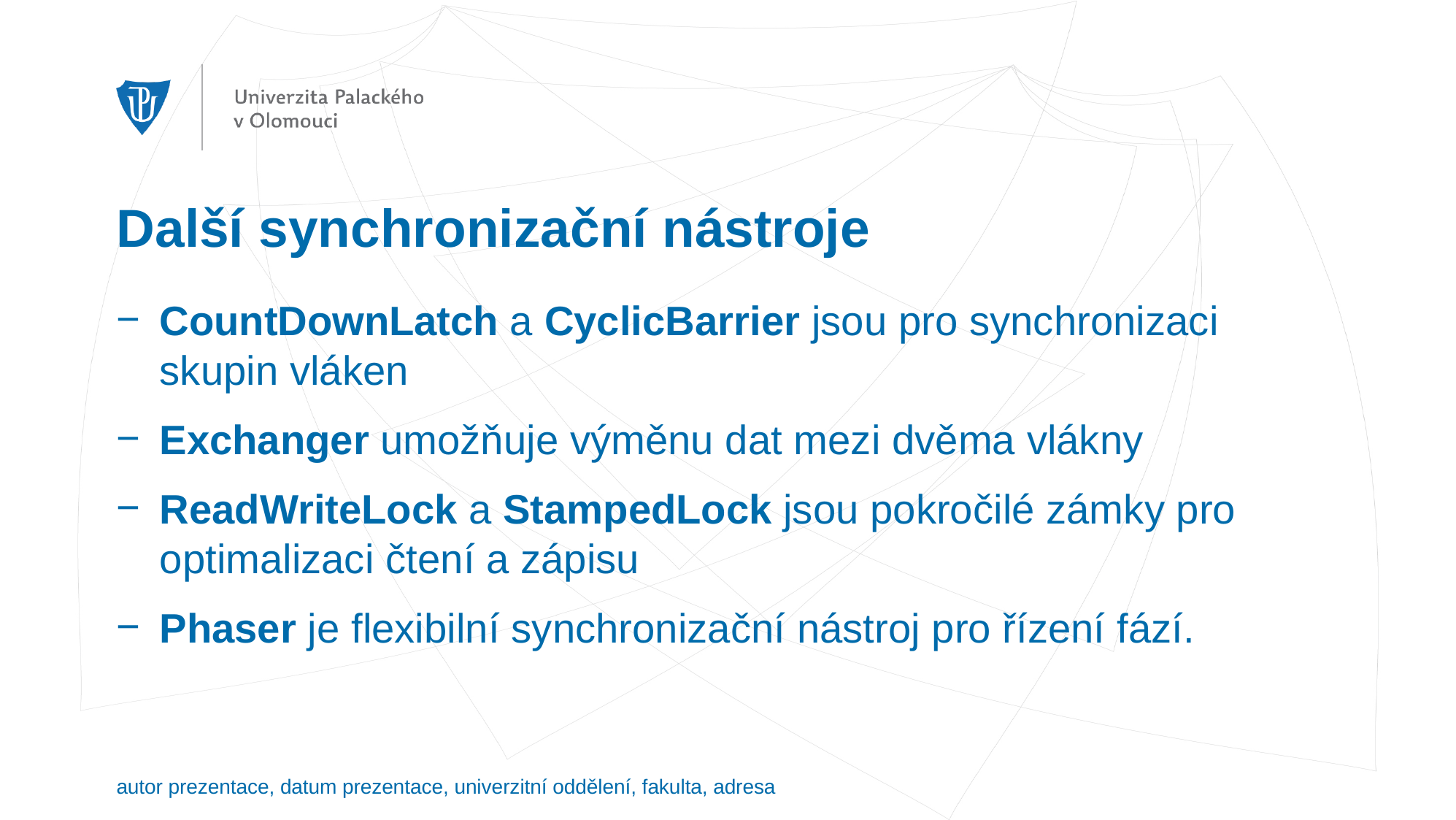

# Další synchronizační nástroje
CountDownLatch a CyclicBarrier jsou pro synchronizaci skupin vláken
Exchanger umožňuje výměnu dat mezi dvěma vlákny
ReadWriteLock a StampedLock jsou pokročilé zámky pro optimalizaci čtení a zápisu
Phaser je flexibilní synchronizační nástroj pro řízení fází.
autor prezentace, datum prezentace, univerzitní oddělení, fakulta, adresa